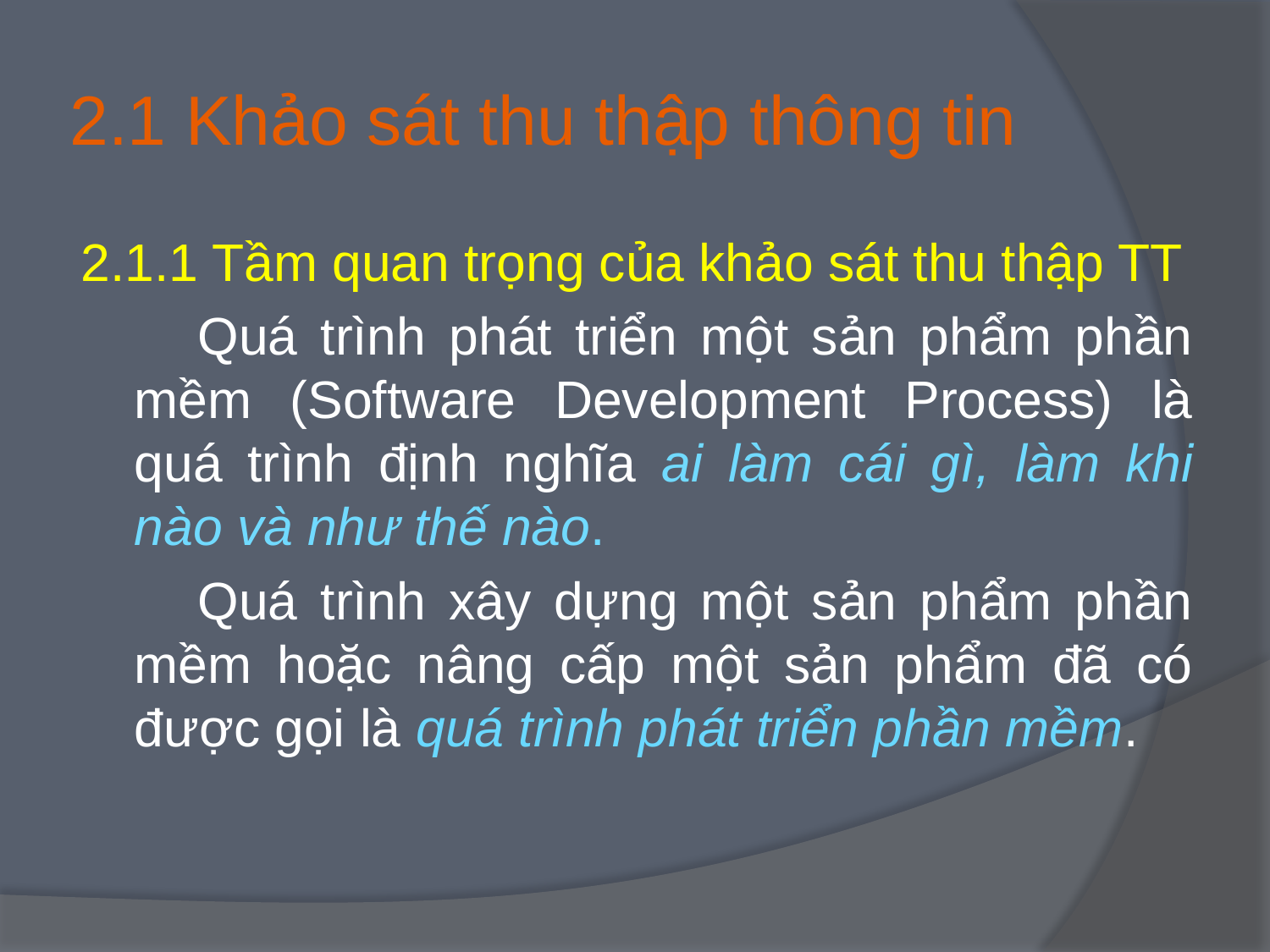

# 2.1 Khảo sát thu thập thông tin
2.1.1 Tầm quan trọng của khảo sát thu thập TT
Quá trình phát triển một sản phẩm phần mềm (Software Development Process) là quá trình định nghĩa ai làm cái gì, làm khi nào và như thế nào.
Quá trình xây dựng một sản phẩm phần mềm hoặc nâng cấp một sản phẩm đã có được gọi là quá trình phát triển phần mềm.